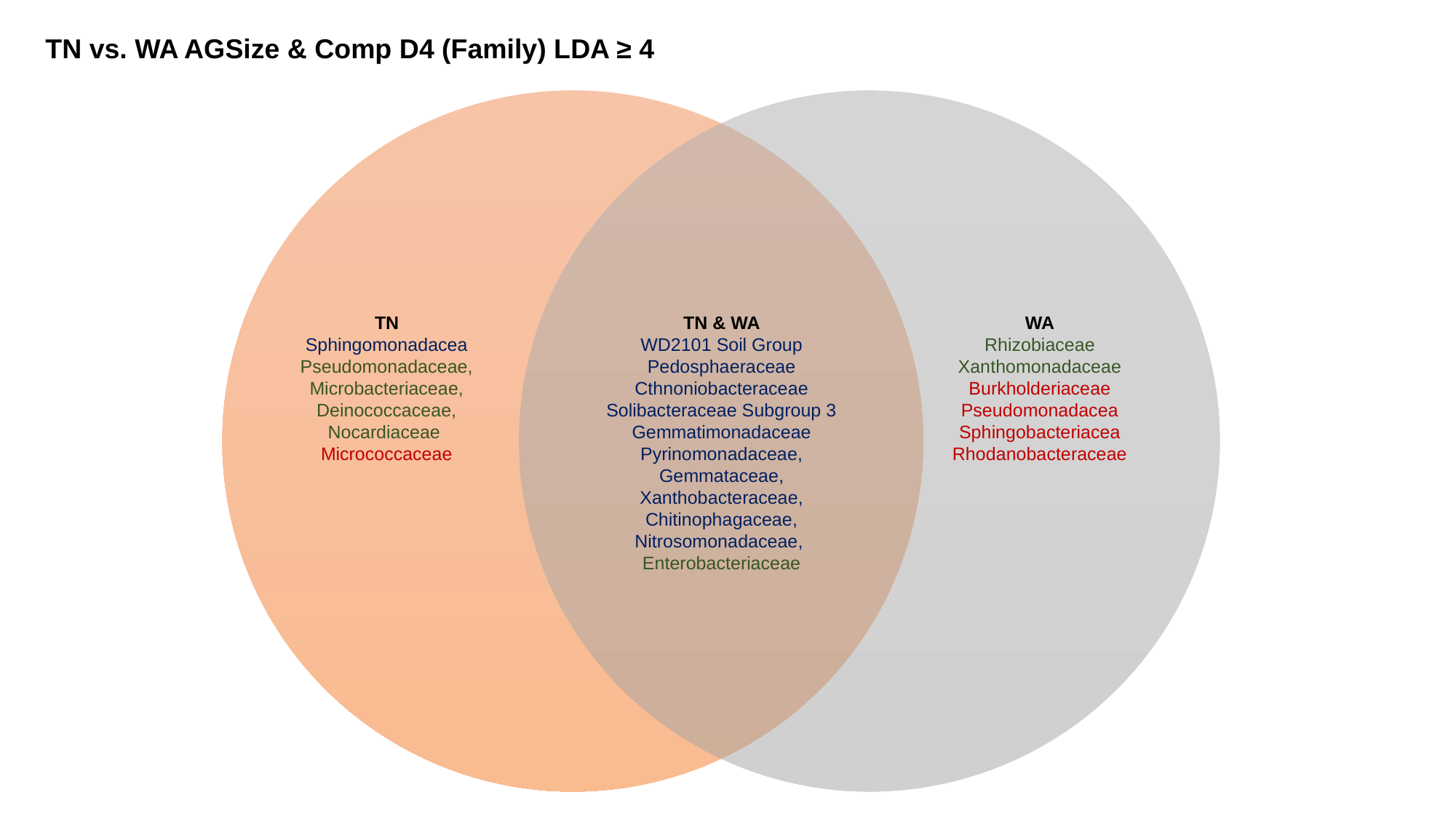

TN
Sphingomonadacea Pseudomonadaceae, Microbacteriaceae, Deinococcaceae, Nocardiaceae
Micrococcaceae

TN & WA
WD2101 Soil Group
Pedosphaeraceae Cthnoniobacteraceae
Solibacteraceae Subgroup 3
Gemmatimonadaceae
Pyrinomonadaceae, Gemmataceae, Xanthobacteraceae, Chitinophagaceae, Nitrosomonadaceae,
Enterobacteriaceae

WA
Rhizobiaceae
Xanthomonadaceae
Burkholderiaceae
Pseudomonadacea
Sphingobacteriacea
Rhodanobacteraceae
TN vs. WA AGSize & Comp D4 (Family) LDA ≥ 4